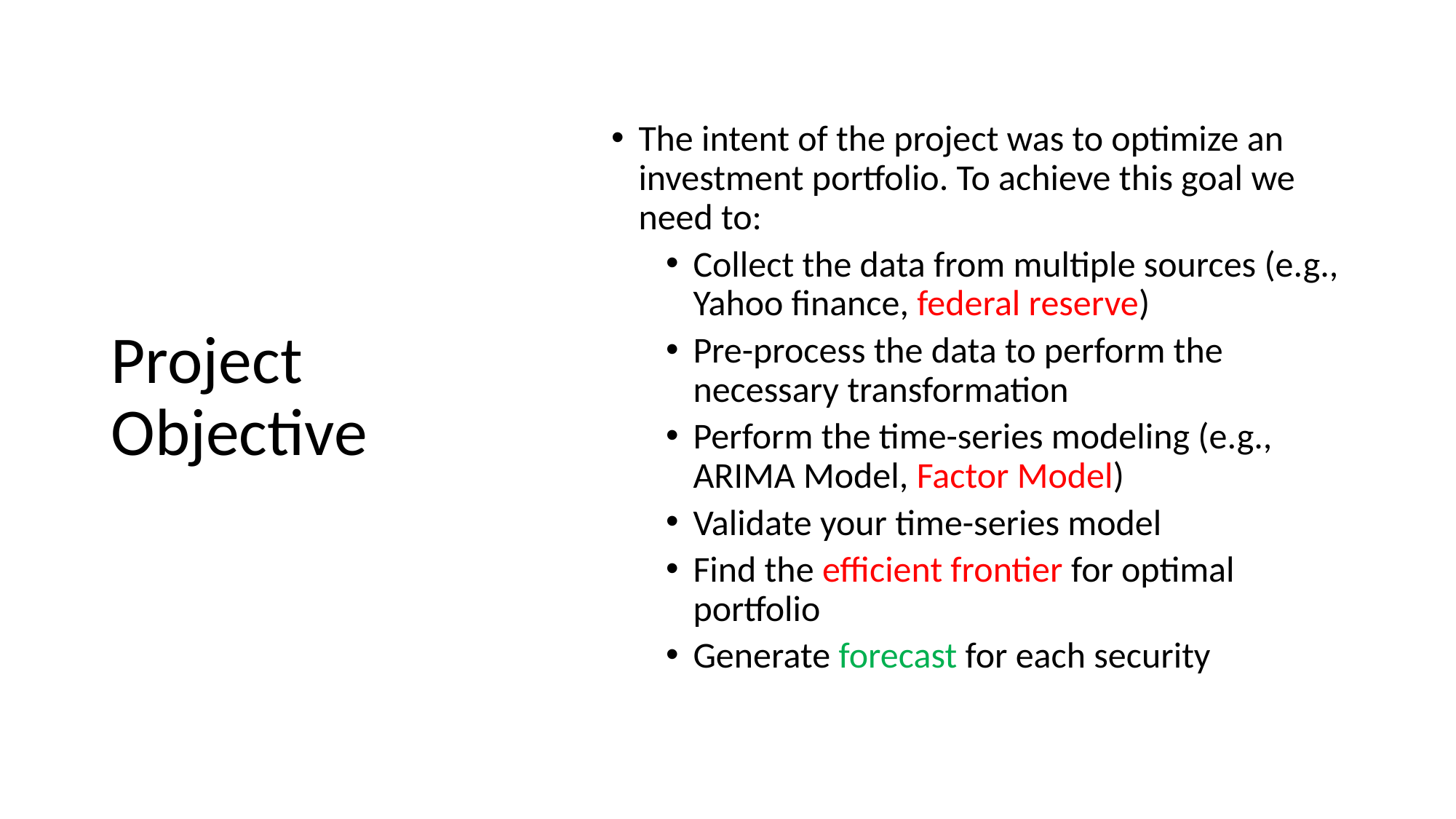

# Project Objective
The intent of the project was to optimize an investment portfolio. To achieve this goal we need to:
Collect the data from multiple sources (e.g., Yahoo finance, federal reserve)
Pre-process the data to perform the necessary transformation
Perform the time-series modeling (e.g., ARIMA Model, Factor Model)
Validate your time-series model
Find the efficient frontier for optimal portfolio
Generate forecast for each security